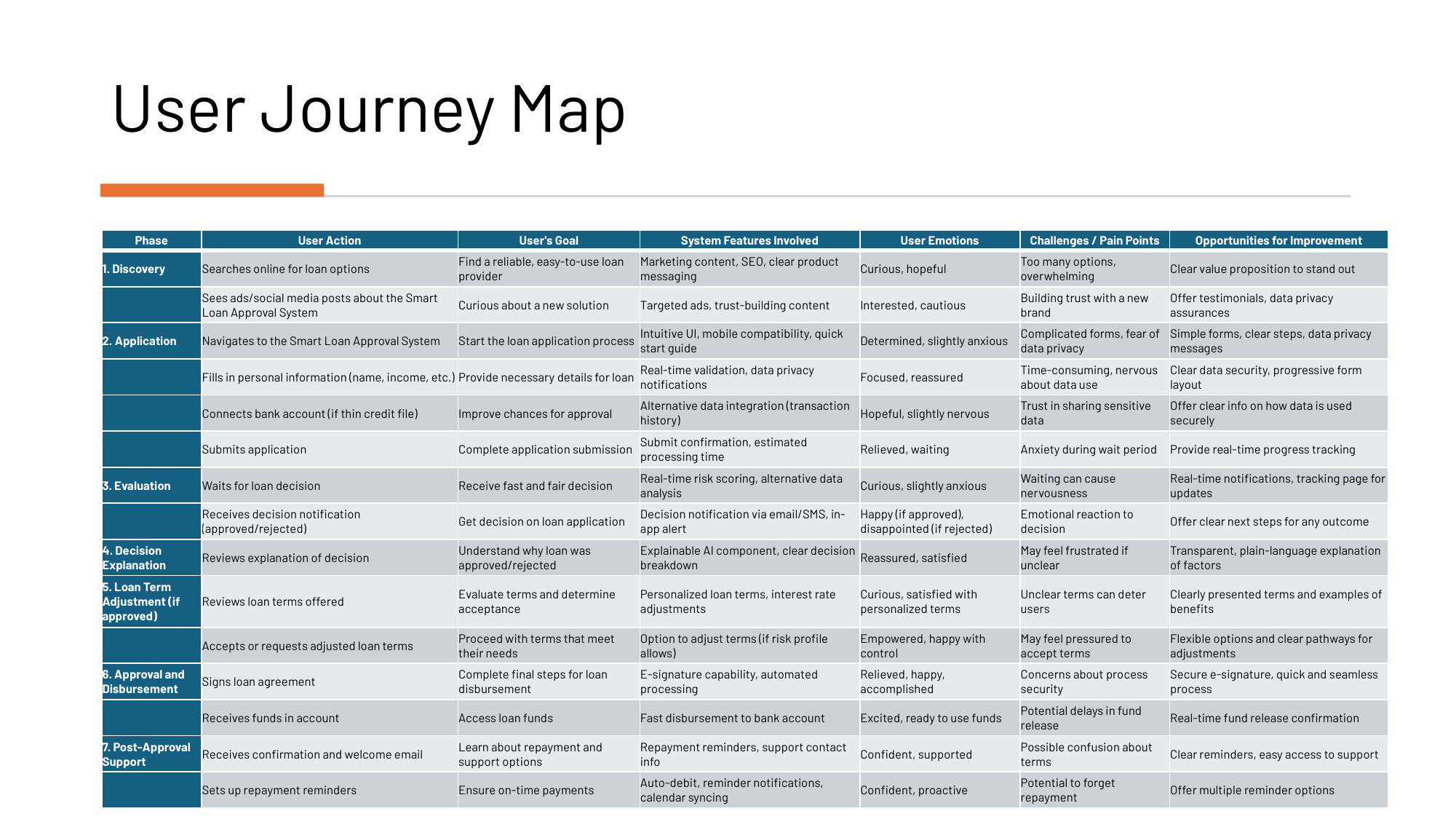

# User Journey Map

| Phase | User Action | User's Goal | System Features Involved | User Emotions | Challenges / Pain Points | Opportunities for Improvement |
| --- | --- | --- | --- | --- | --- | --- |
| 1. Discovery | Searches online for loan options | Find a reliable, easy-to-use loan provider | Marketing content, SEO, clear product messaging | Curious, hopeful | Too many options, overwhelming | Clear value proposition to stand out |
|  | Sees ads/social media posts about the Smart Loan Approval System | Curious about a new solution | Targeted ads, trust-building content | Interested, cautious | Building trust with a new brand | Offer testimonials, data privacy assurances |
| 2. Application | Navigates to the Smart Loan Approval System | Start the loan application process | Intuitive UI, mobile compatibility, quick start guide | Determined, slightly anxious | Complicated forms, fear of data privacy | Simple forms, clear steps, data privacy messages |
|  | Fills in personal information (name, income, etc.) | Provide necessary details for loan | Real-time validation, data privacy notifications | Focused, reassured | Time-consuming, nervous about data use | Clear data security, progressive form layout |
|  | Connects bank account (if thin credit file) | Improve chances for approval | Alternative data integration (transaction history) | Hopeful, slightly nervous | Trust in sharing sensitive data | Offer clear info on how data is used securely |
|  | Submits application | Complete application submission | Submit confirmation, estimated processing time | Relieved, waiting | Anxiety during wait period | Provide real-time progress tracking |
| 3. Evaluation | Waits for loan decision | Receive fast and fair decision | Real-time risk scoring, alternative data analysis | Curious, slightly anxious | Waiting can cause nervousness | Real-time notifications, tracking page for updates |
|  | Receives decision notification (approved/rejected) | Get decision on loan application | Decision notification via email/SMS, in-app alert | Happy (if approved), disappointed (if rejected) | Emotional reaction to decision | Offer clear next steps for any outcome |
| 4. Decision Explanation | Reviews explanation of decision | Understand why loan was approved/rejected | Explainable AI component, clear decision breakdown | Reassured, satisfied | May feel frustrated if unclear | Transparent, plain-language explanation of factors |
| 5. Loan Term Adjustment (if approved) | Reviews loan terms offered | Evaluate terms and determine acceptance | Personalized loan terms, interest rate adjustments | Curious, satisfied with personalized terms | Unclear terms can deter users | Clearly presented terms and examples of benefits |
|  | Accepts or requests adjusted loan terms | Proceed with terms that meet their needs | Option to adjust terms (if risk profile allows) | Empowered, happy with control | May feel pressured to accept terms | Flexible options and clear pathways for adjustments |
| 6. Approval and Disbursement | Signs loan agreement | Complete final steps for loan disbursement | E-signature capability, automated processing | Relieved, happy, accomplished | Concerns about process security | Secure e-signature, quick and seamless process |
|  | Receives funds in account | Access loan funds | Fast disbursement to bank account | Excited, ready to use funds | Potential delays in fund release | Real-time fund release confirmation |
| 7. Post-Approval Support | Receives confirmation and welcome email | Learn about repayment and support options | Repayment reminders, support contact info | Confident, supported | Possible confusion about terms | Clear reminders, easy access to support |
|  | Sets up repayment reminders | Ensure on-time payments | Auto-debit, reminder notifications, calendar syncing | Confident, proactive | Potential to forget repayment | Offer multiple reminder options |